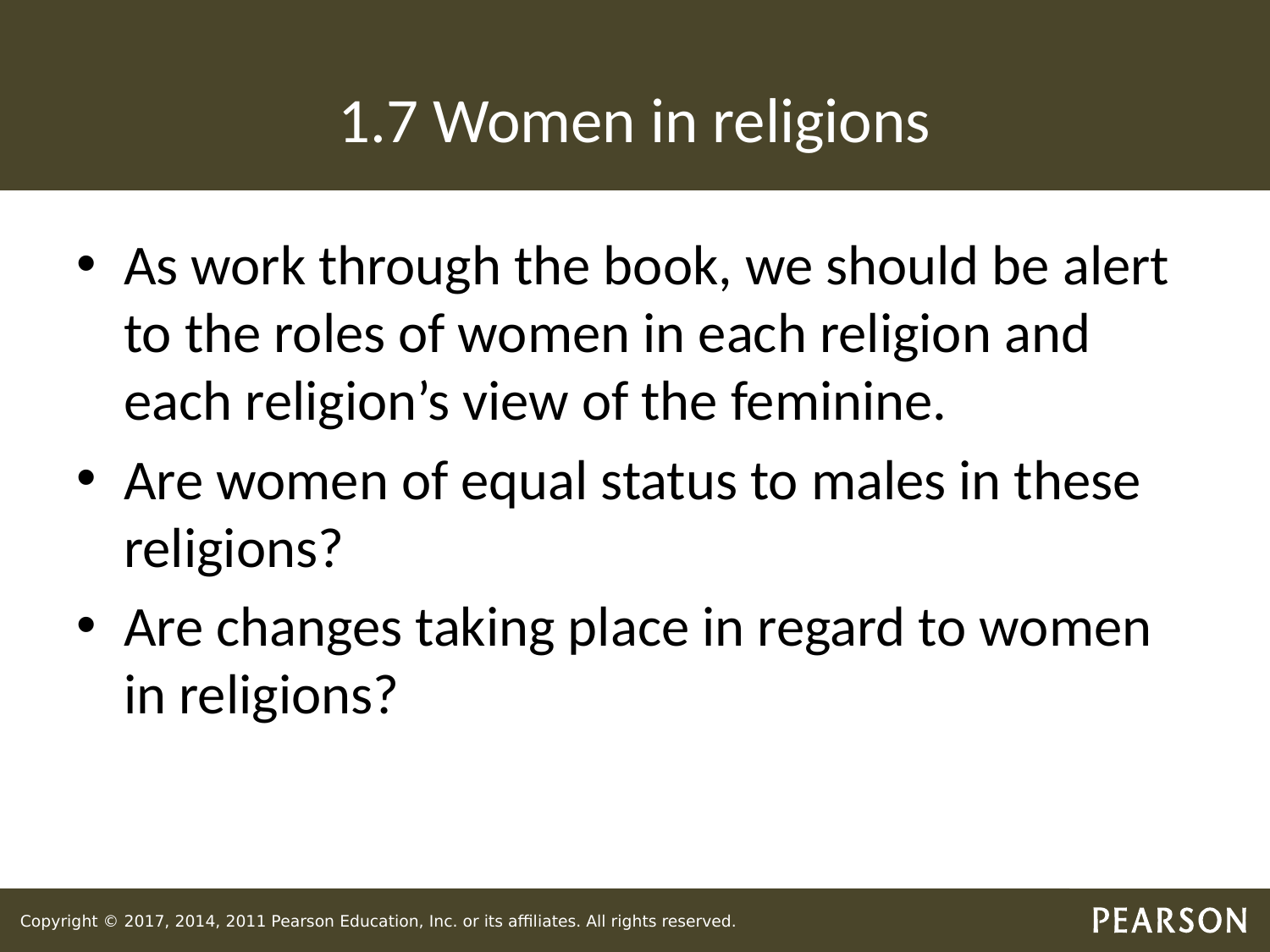

# 1.7 Women in religions
As work through the book, we should be alert to the roles of women in each religion and each religion’s view of the feminine.
Are women of equal status to males in these religions?
Are changes taking place in regard to women in religions?